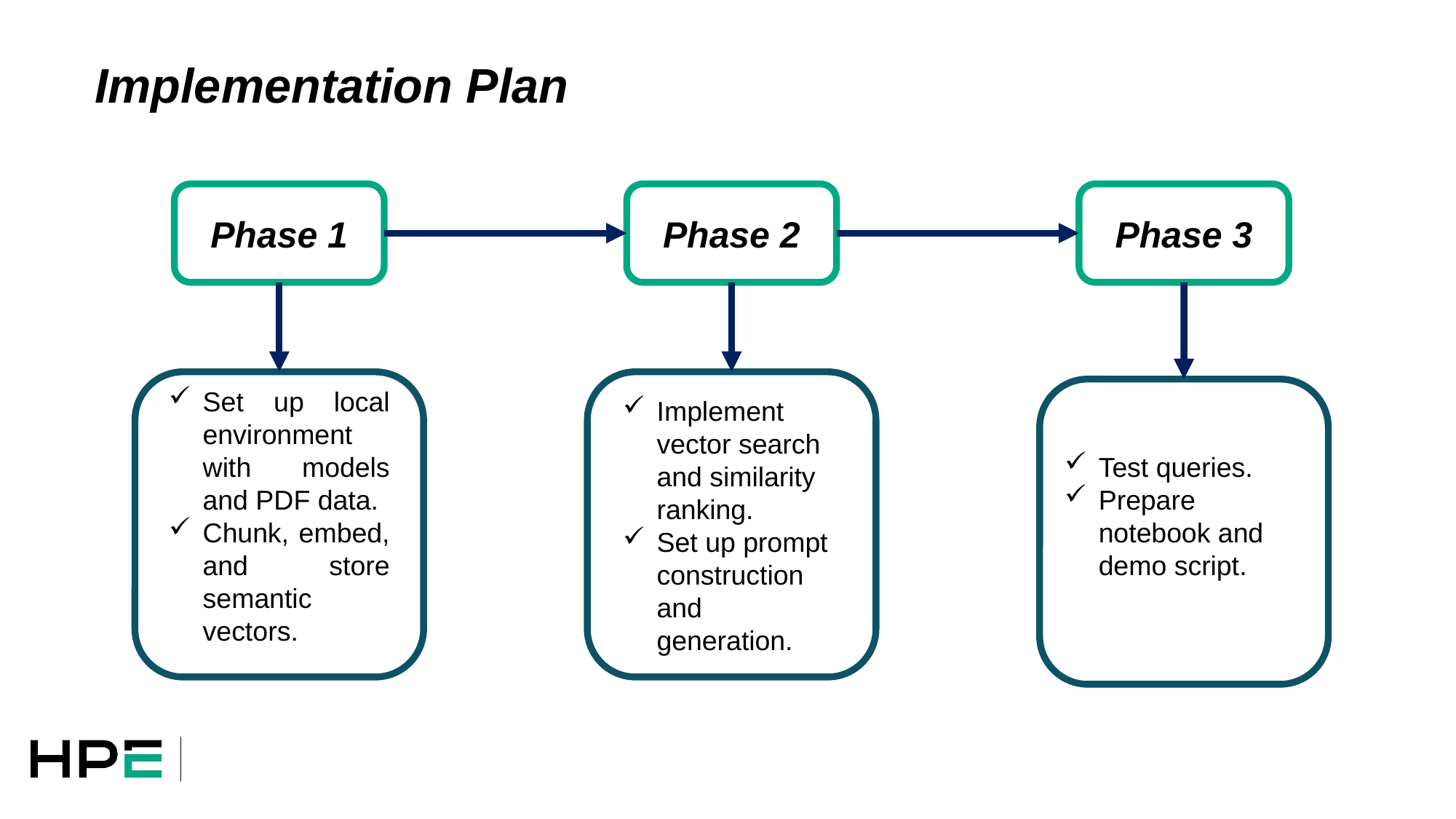

# Implementation Plan
Phase 1
Phase 2
Phase 3

Test queries.
Prepare notebook and demo script.

Set up local environment with models and PDF data.
Chunk, embed, and store semantic vectors.

Implement vector search and similarity ranking.
Set up prompt construction and generation.